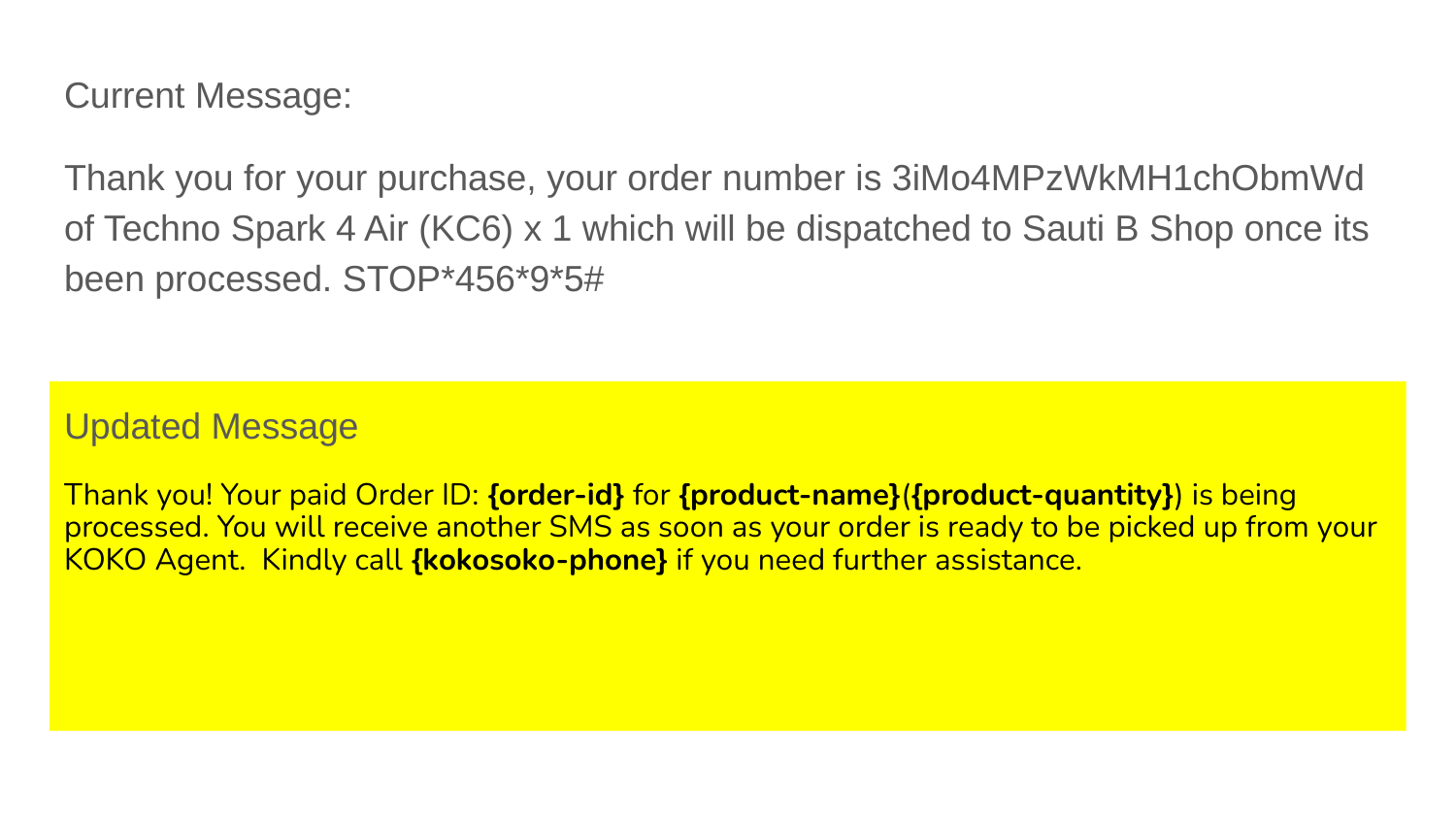

Current Message:
Thank you for your purchase, your order number is 3iMo4MPzWkMH1chObmWd of Techno Spark 4 Air (KC6) x 1 which will be dispatched to Sauti B Shop once its been processed. STOP*456*9*5#

Updated Message
Thank you! Your paid Order ID: {order-id} for {product-name}({product-quantity}) is being processed. You will receive another SMS as soon as your order is ready to be picked up from your KOKO Agent.  Kindly call {kokosoko-phone} if you need further assistance.